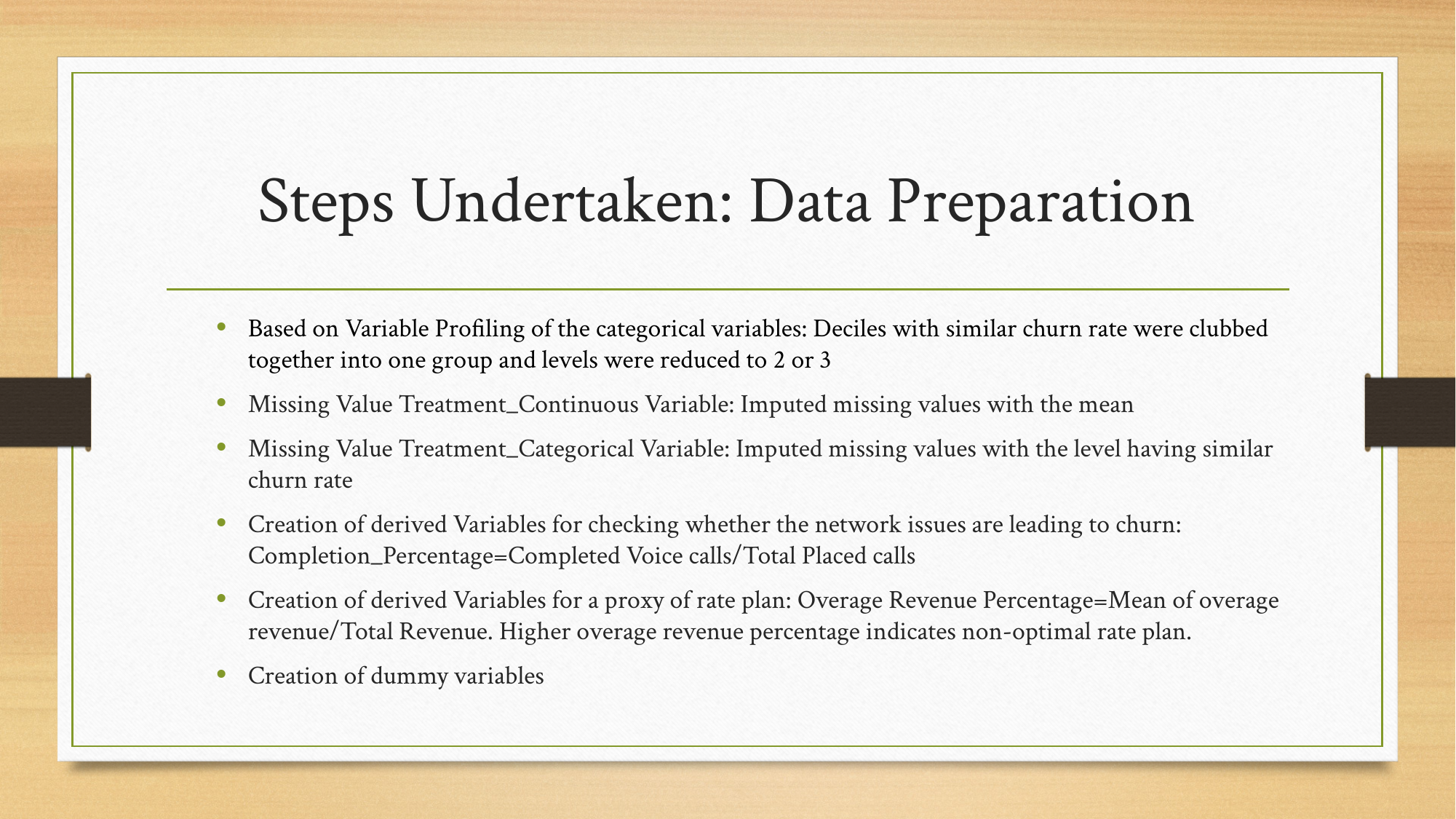

# Steps Undertaken: Data Preparation
Based on Variable Profiling of the categorical variables: Deciles with similar churn rate were clubbed together into one group and levels were reduced to 2 or 3
Missing Value Treatment_Continuous Variable: Imputed missing values with the mean
Missing Value Treatment_Categorical Variable: Imputed missing values with the level having similar churn rate
Creation of derived Variables for checking whether the network issues are leading to churn: Completion_Percentage=Completed Voice calls/Total Placed calls
Creation of derived Variables for a proxy of rate plan: Overage Revenue Percentage=Mean of overage revenue/Total Revenue. Higher overage revenue percentage indicates non-optimal rate plan.
Creation of dummy variables